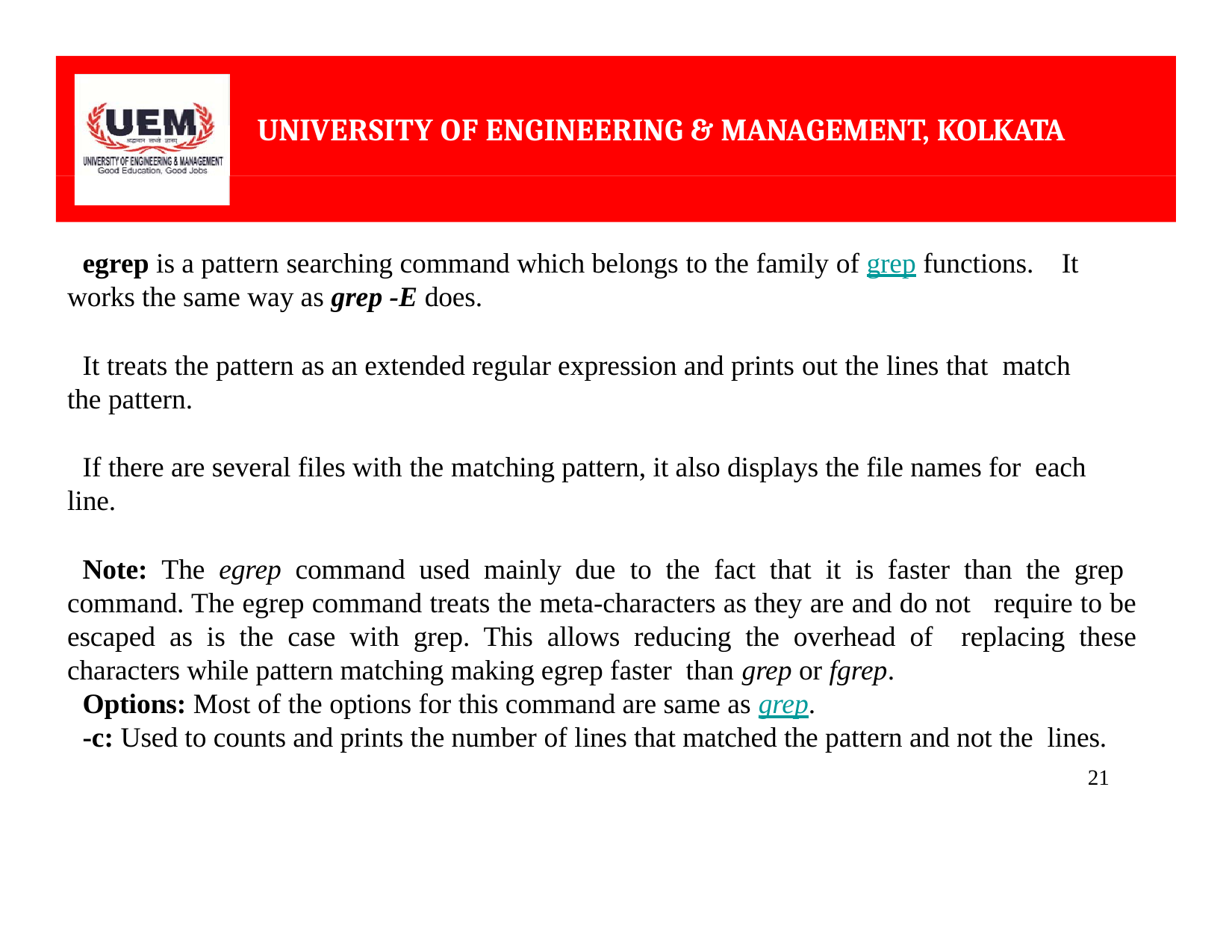

# UNIVERSITY OF ENGINEERING & MANAGEMENT, KOLKATA

egrep is a pattern searching command which belongs to the family of grep functions.    It works the same way as grep -E does.

It treats the pattern as an extended regular expression and prints out the lines that  match the pattern.

If there are several files with the matching pattern, it also displays the file names for  each line.

Note: The egrep command used mainly due to the fact that it is faster than the grep  command. The egrep command treats the meta-characters as they are and do not   require to be escaped as is the case with grep. This allows reducing the overhead of  replacing these characters while pattern matching making egrep faster  than grep or fgrep.
Options: Most of the options for this command are same as grep.
-c: Used to counts and prints the number of lines that matched the pattern and not the  lines.
21